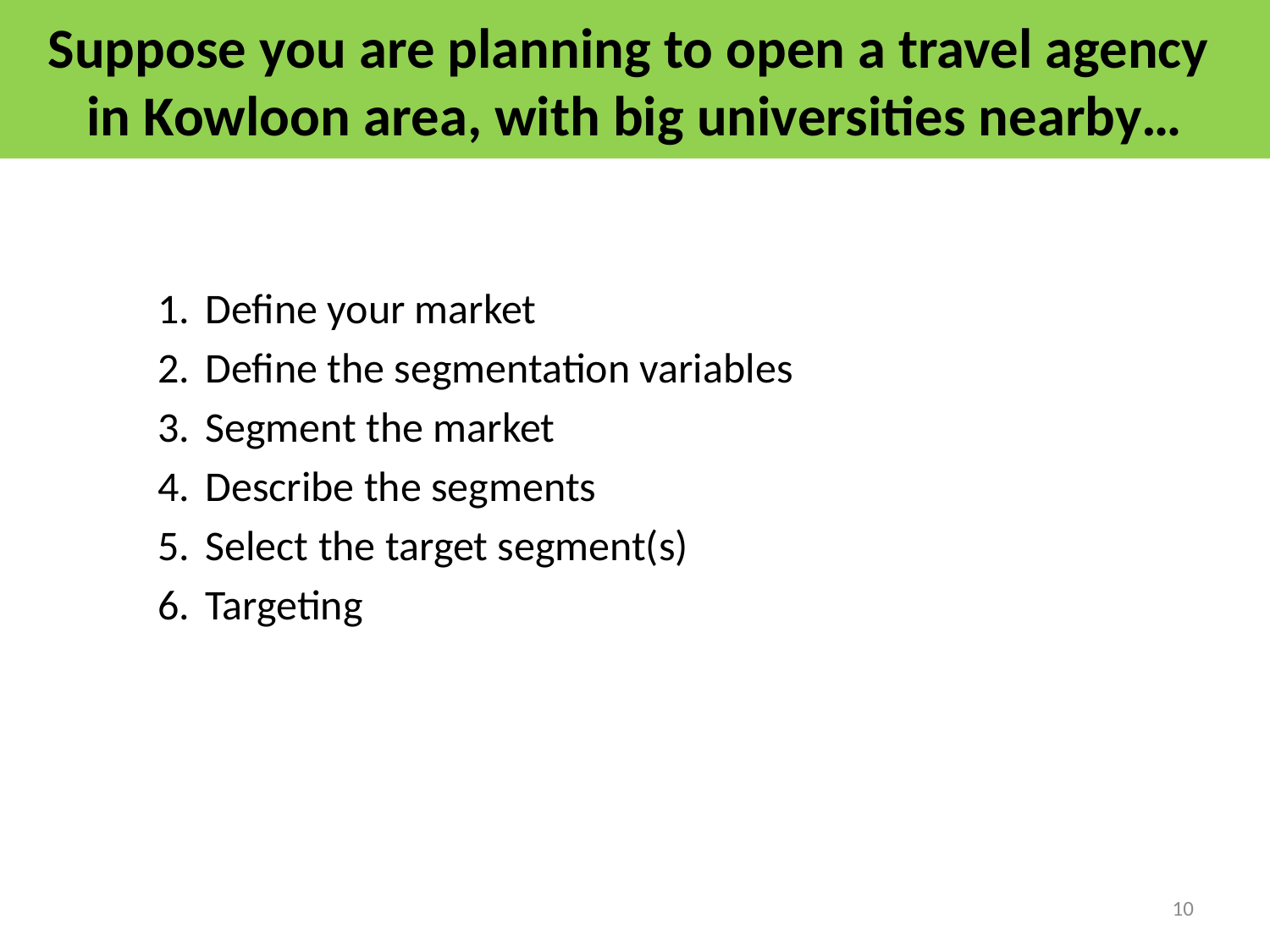

# Suppose you are planning to open a travel agency in Kowloon area, with big universities nearby…

Define your market
Define the segmentation variables
Segment the market
Describe the segments
Select the target segment(s)
Targeting
10